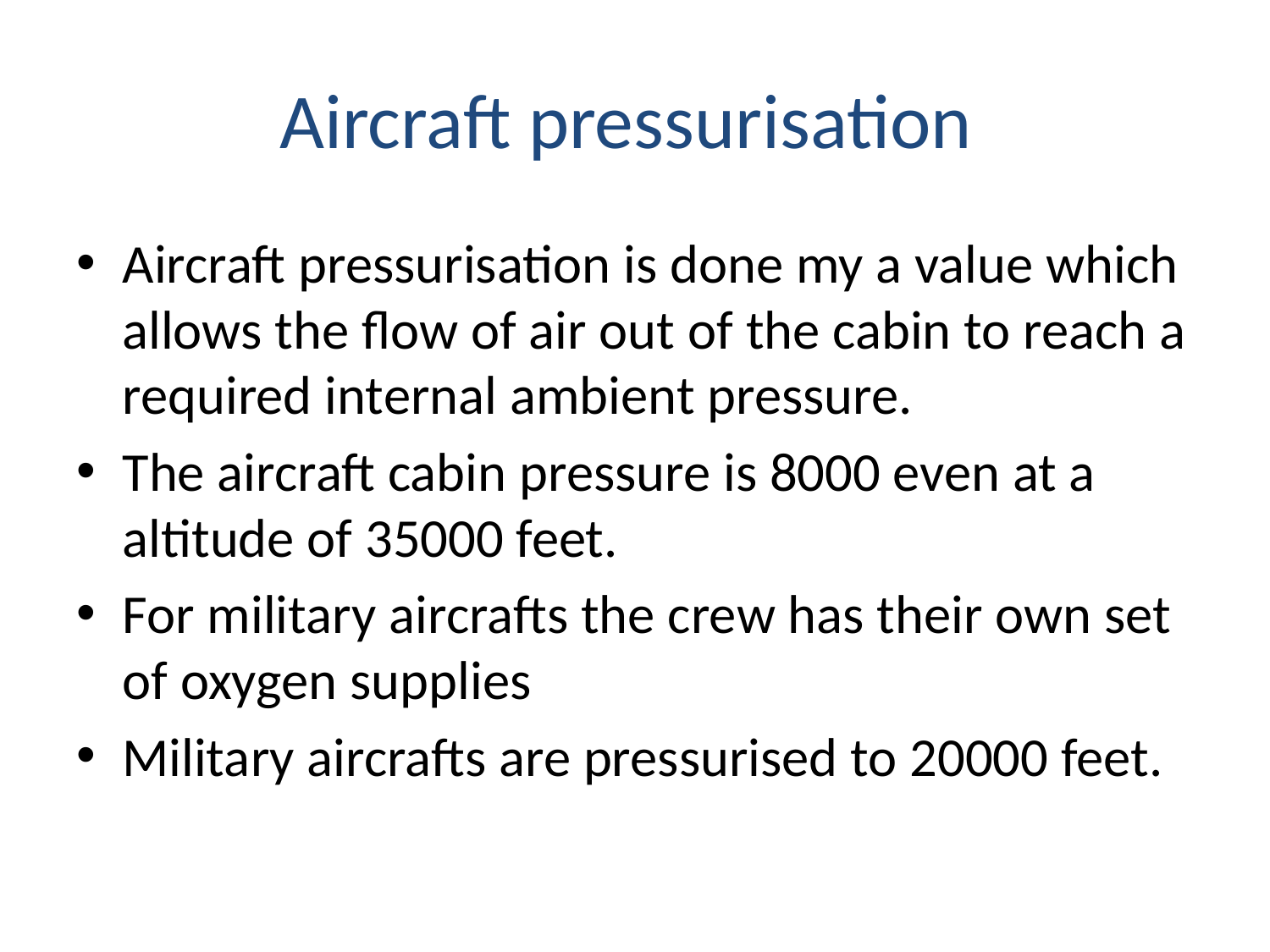

# Aircraft pressurisation
Aircraft pressurisation is done my a value which allows the flow of air out of the cabin to reach a required internal ambient pressure.
The aircraft cabin pressure is 8000 even at a altitude of 35000 feet.
For military aircrafts the crew has their own set of oxygen supplies
Military aircrafts are pressurised to 20000 feet.